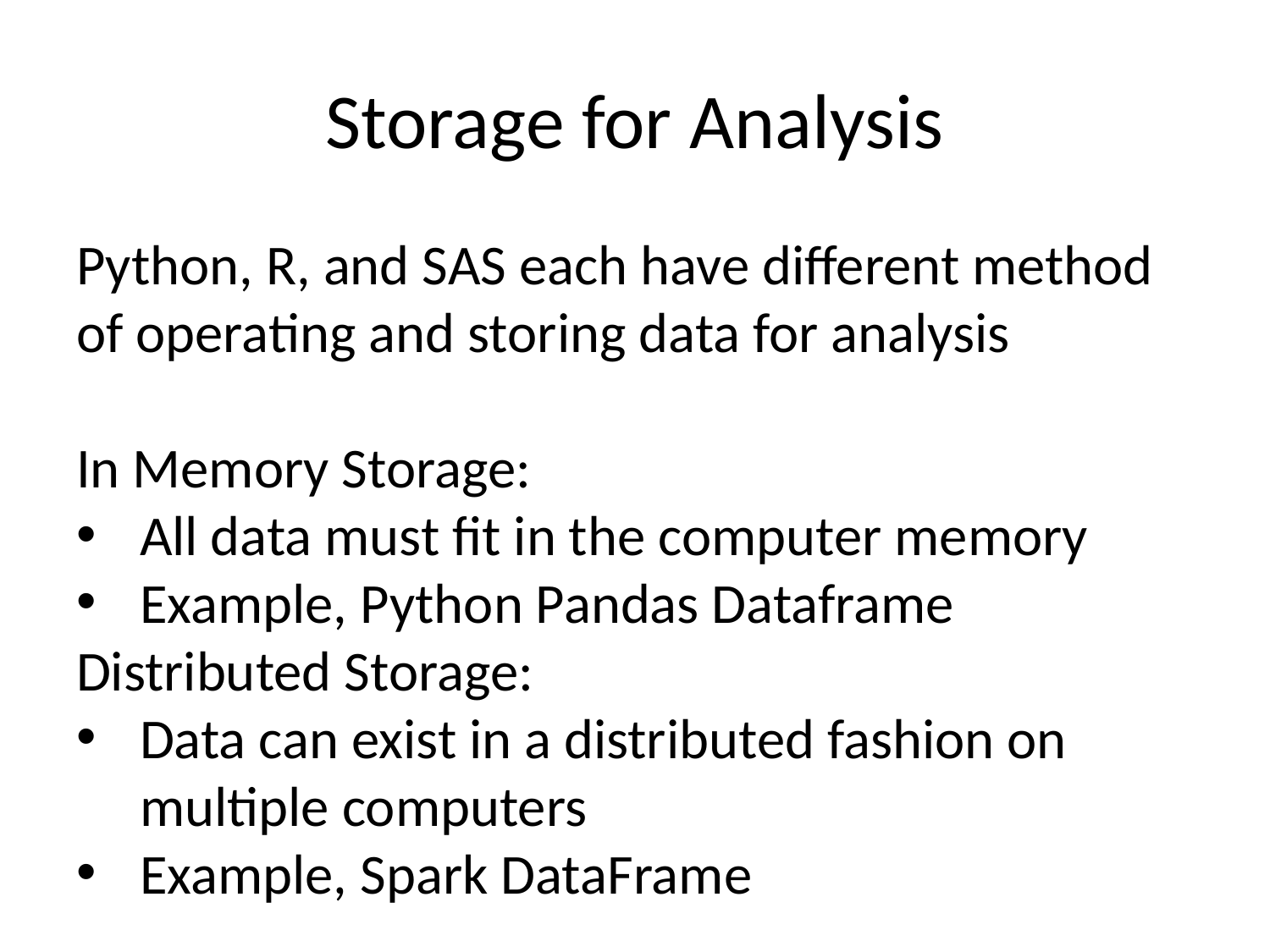

# Storage for Analysis
Python, R, and SAS each have different method of operating and storing data for analysis

In Memory Storage:
All data must fit in the computer memory
Example, Python Pandas Dataframe
Distributed Storage:
Data can exist in a distributed fashion on multiple computers
Example, Spark DataFrame